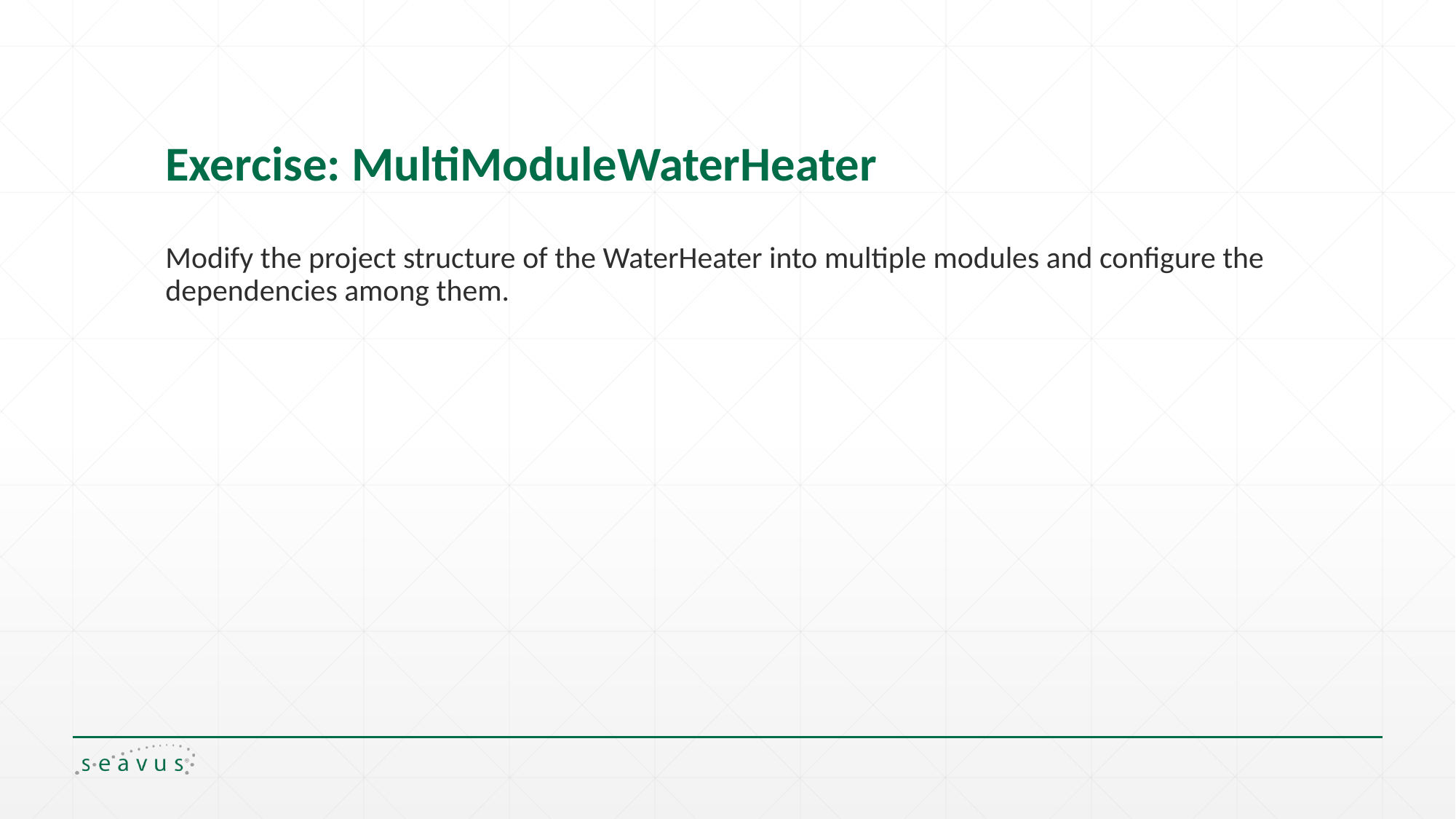

# Exercise: MultiModuleWaterHeater
Modify the project structure of the WaterHeater into multiple modules and configure the dependencies among them.